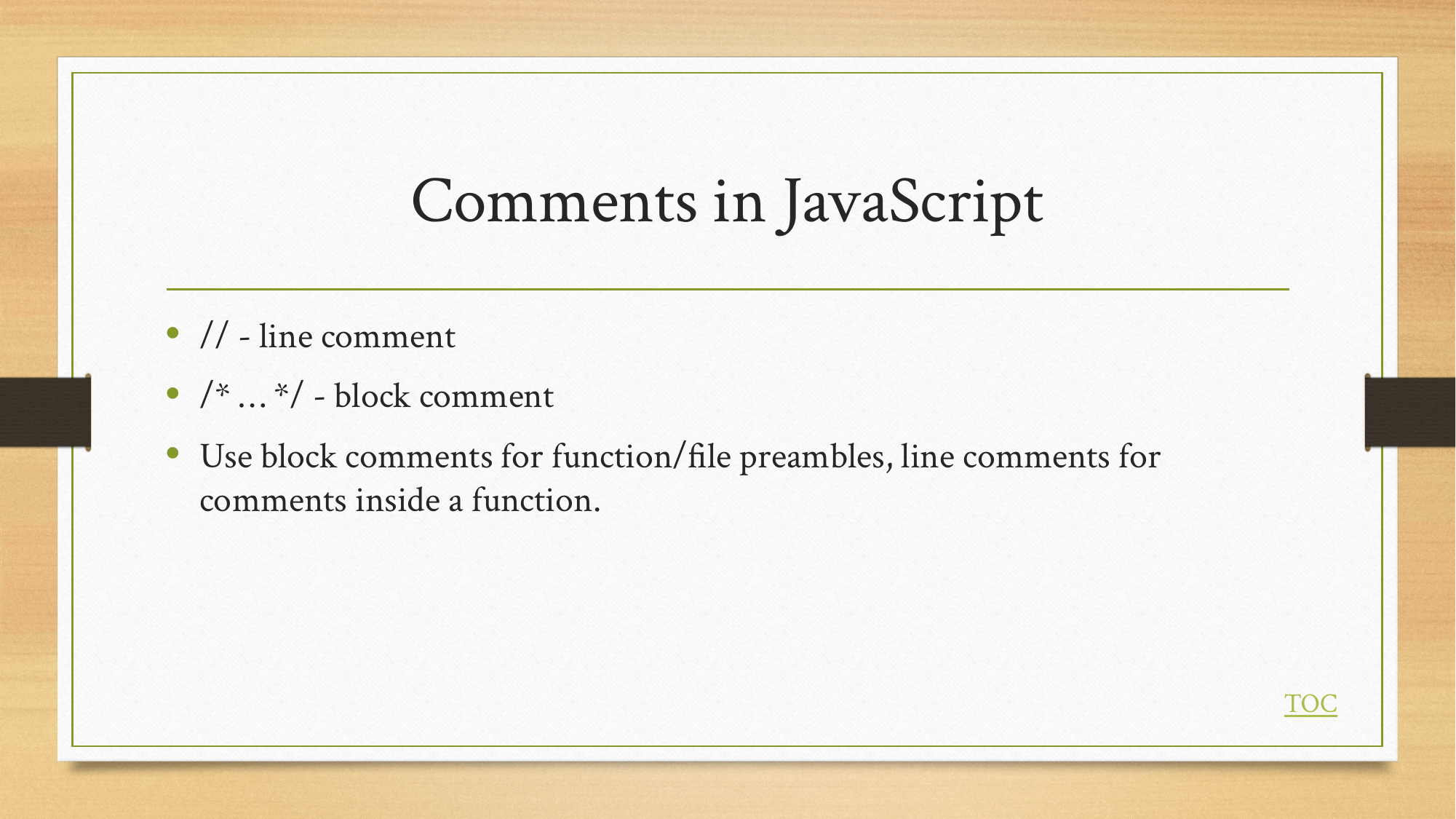

# Comments in JavaScript
// - line comment
/* … */ - block comment
Use block comments for function/file preambles, line comments for comments inside a function.
TOC